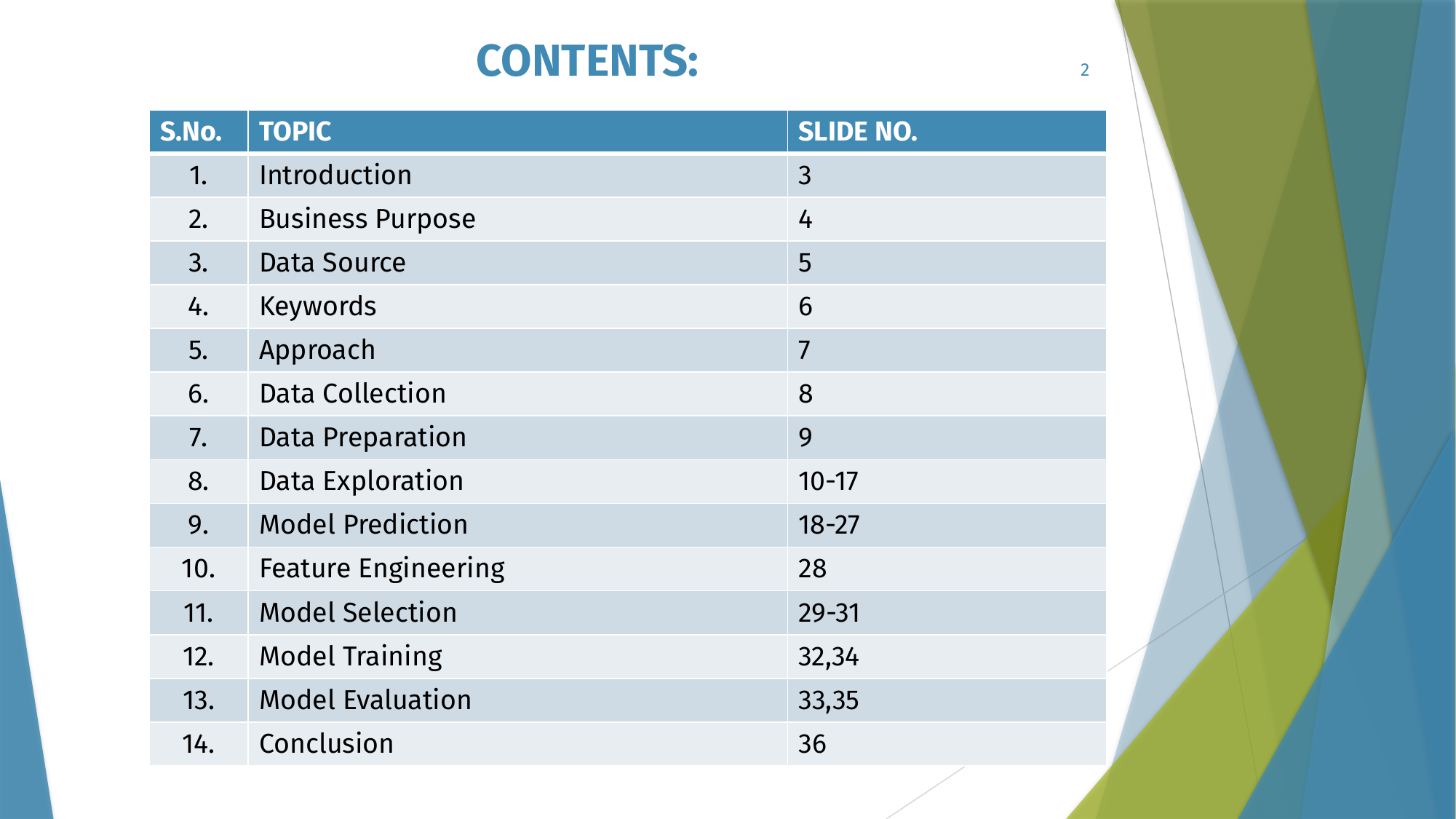

# CONTENTS:
2
| S.No. | TOPIC | SLIDE NO. |
| --- | --- | --- |
| 1. | Introduction | 3 |
| 2. | Business Purpose | 4 |
| 3. | Data Source | 5 |
| 4. | Keywords | 6 |
| 5. | Approach | 7 |
| 6. | Data Collection | 8 |
| 7. | Data Preparation | 9 |
| 8. | Data Exploration | 10-17 |
| 9. | Model Prediction | 18-27 |
| 10. | Feature Engineering | 28 |
| 11. | Model Selection | 29-31 |
| 12. | Model Training | 32,34 |
| 13. | Model Evaluation | 33,35 |
| 14. | Conclusion | 36 |